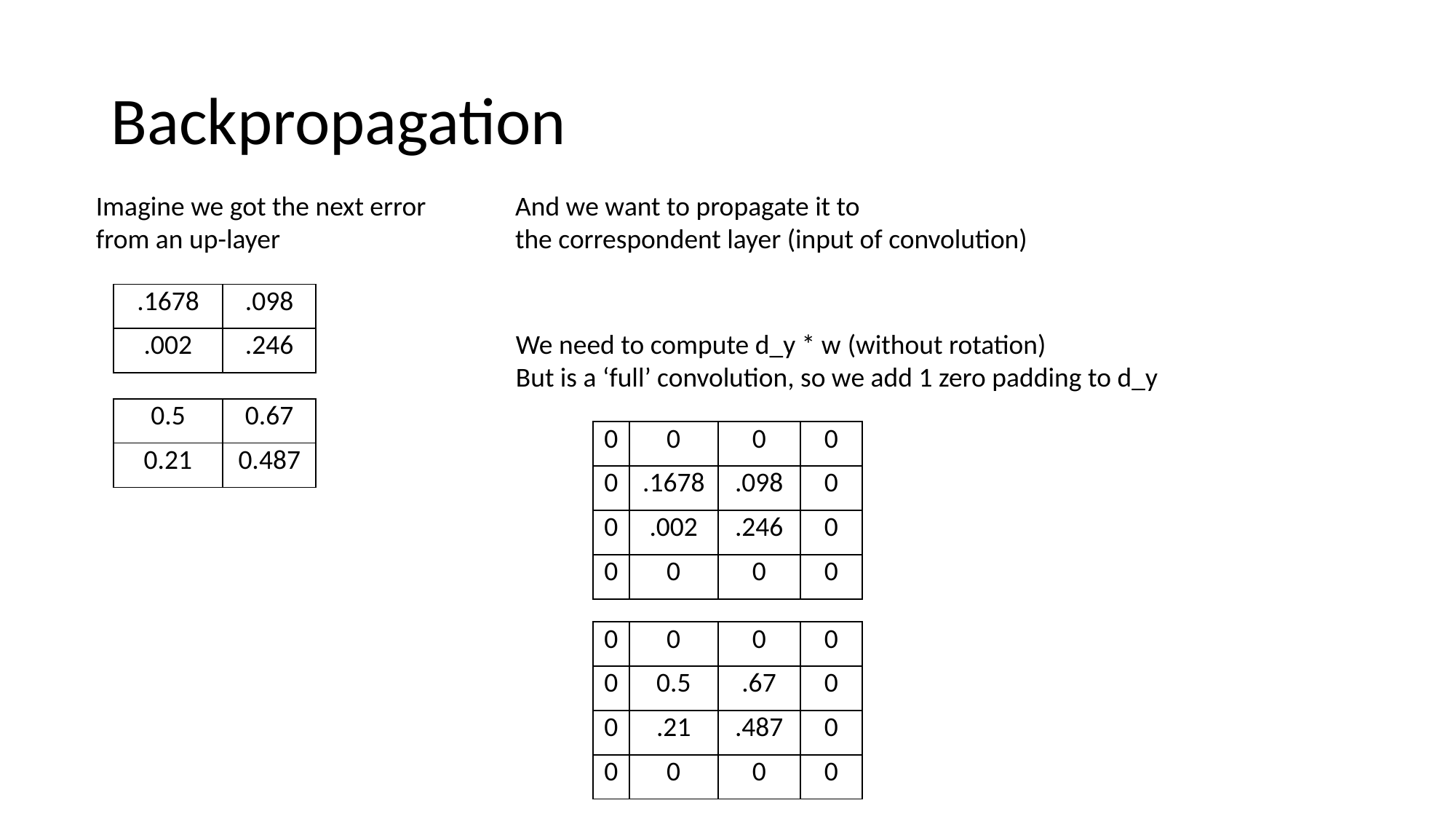

# Backpropagation
Imagine we got the next error
from an up-layer
And we want to propagate it to
the correspondent layer (input of convolution)
| .1678 | .098 |
| --- | --- |
| .002 | .246 |
We need to compute d_y * w (without rotation)
But is a ‘full’ convolution, so we add 1 zero padding to d_y
| 0.5 | 0.67 |
| --- | --- |
| 0.21 | 0.487 |
| 0 | 0 | 0 | 0 |
| --- | --- | --- | --- |
| 0 | .1678 | .098 | 0 |
| 0 | .002 | .246 | 0 |
| 0 | 0 | 0 | 0 |
| 0 | 0 | 0 | 0 |
| --- | --- | --- | --- |
| 0 | 0.5 | .67 | 0 |
| 0 | .21 | .487 | 0 |
| 0 | 0 | 0 | 0 |